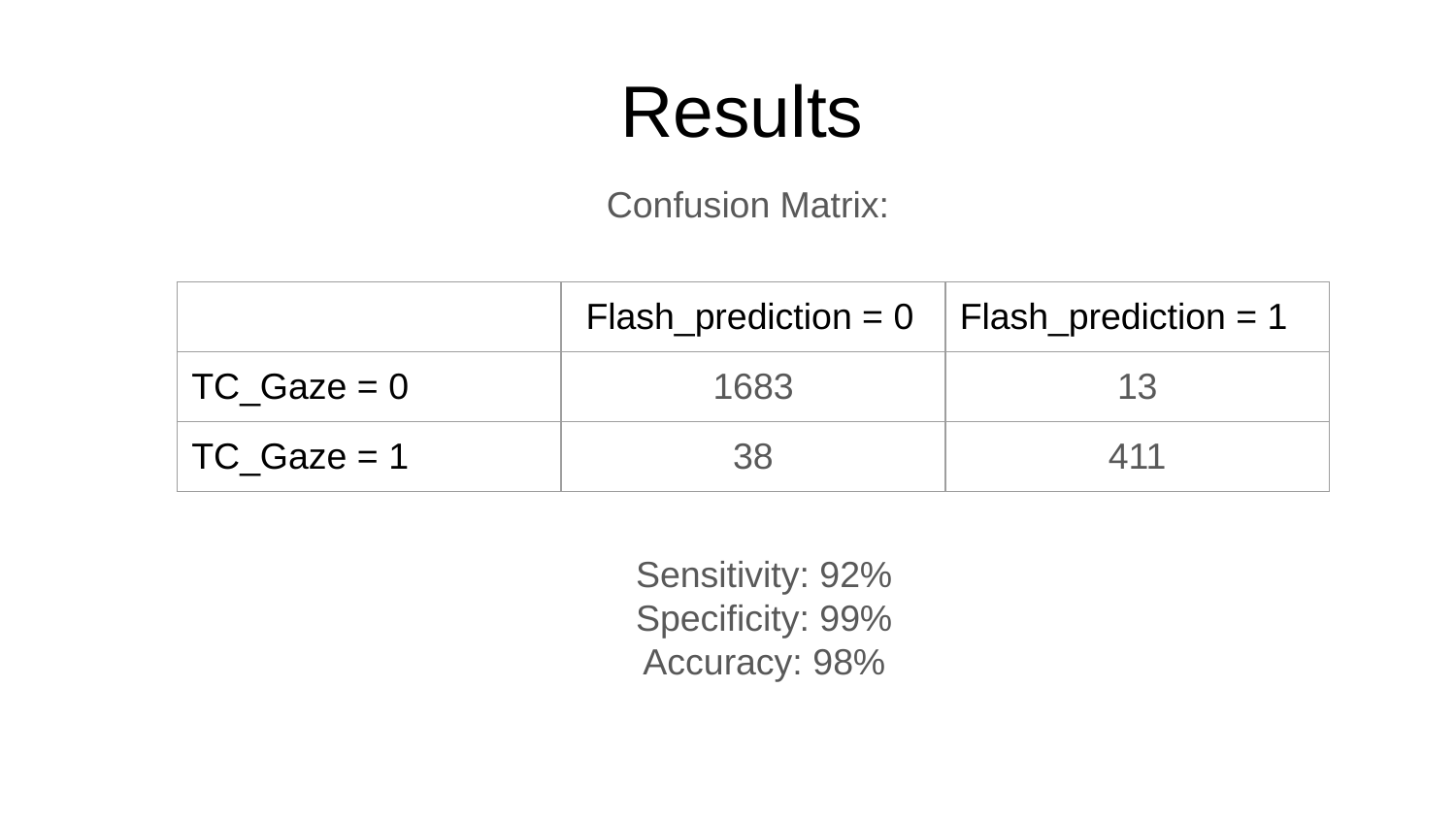

# Results
Confusion Matrix:

|  | Flash\_prediction = 0 | Flash\_prediction = 1 |
| --- | --- | --- |
| TC\_Gaze = 0 | 1683 | 13 |
| TC\_Gaze = 1 | 38 | 411 |
Sensitivity: 92%
Specificity: 99%
Accuracy: 98%